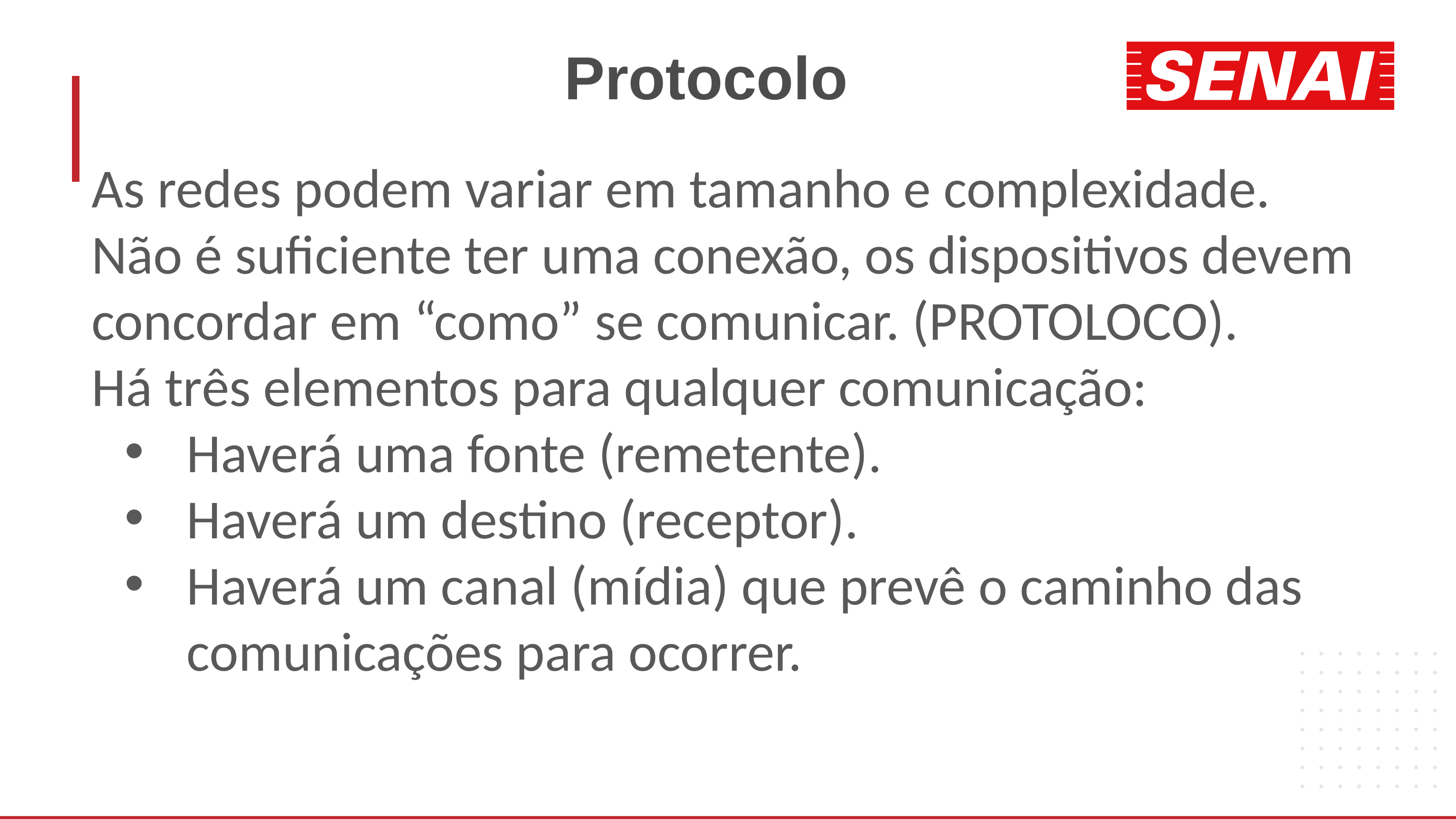

# Protocolo

As redes podem variar em tamanho e complexidade.
Não é suficiente ter uma conexão, os dispositivos devem concordar em “como” se comunicar. (PROTOLOCO).
Há três elementos para qualquer comunicação:
Haverá uma fonte (remetente).
Haverá um destino (receptor).
Haverá um canal (mídia) que prevê o caminho das comunicações para ocorrer.